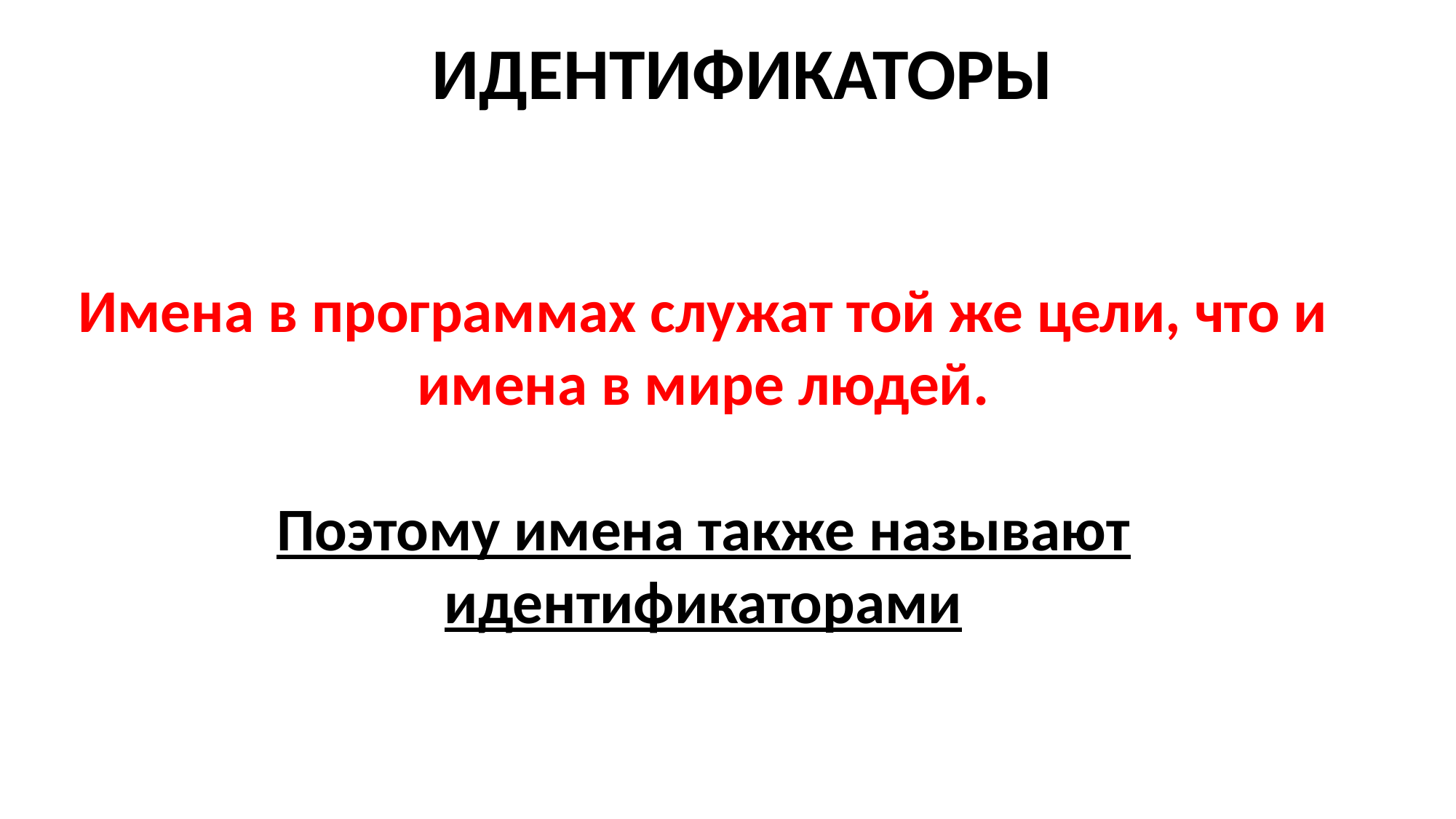

ИДЕНТИФИКАТОРЫ
Имена в программах служат той же цели, что и имена в мире людей.

Поэтому имена также называют идентификаторами